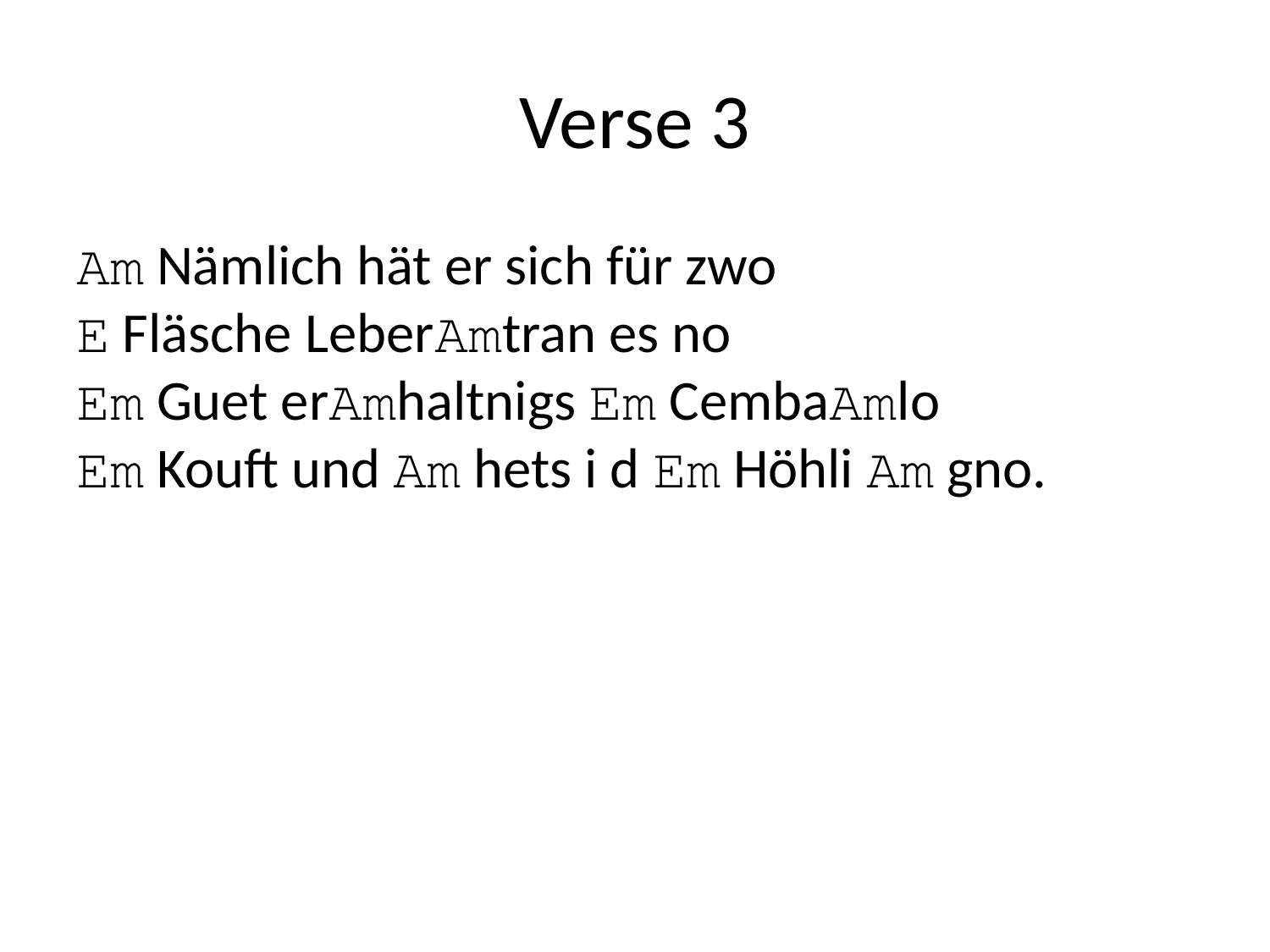

# Verse 3
Am Nämlich hät er sich für zwo
E Fläsche LeberAmtran es no
Em Guet erAmhaltnigs Em CembaAmlo
Em Kouft und Am hets i d Em Höhli Am gno.